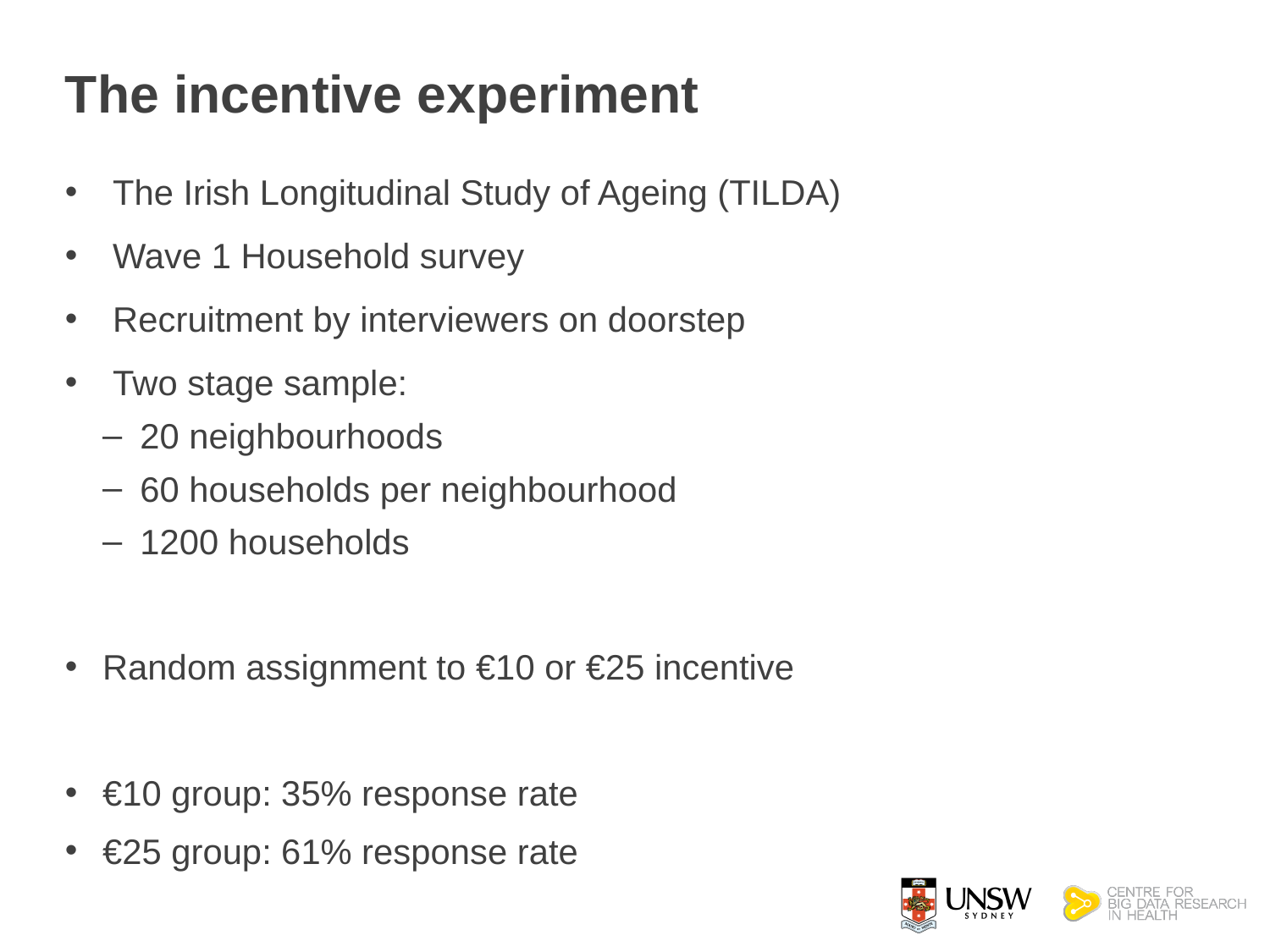

# The incentive experiment
The Irish Longitudinal Study of Ageing (TILDA)
Wave 1 Household survey
Recruitment by interviewers on doorstep
Two stage sample:
20 neighbourhoods
60 households per neighbourhood
1200 households

Random assignment to €10 or €25 incentive

€10 group: 35% response rate
€25 group: 61% response rate